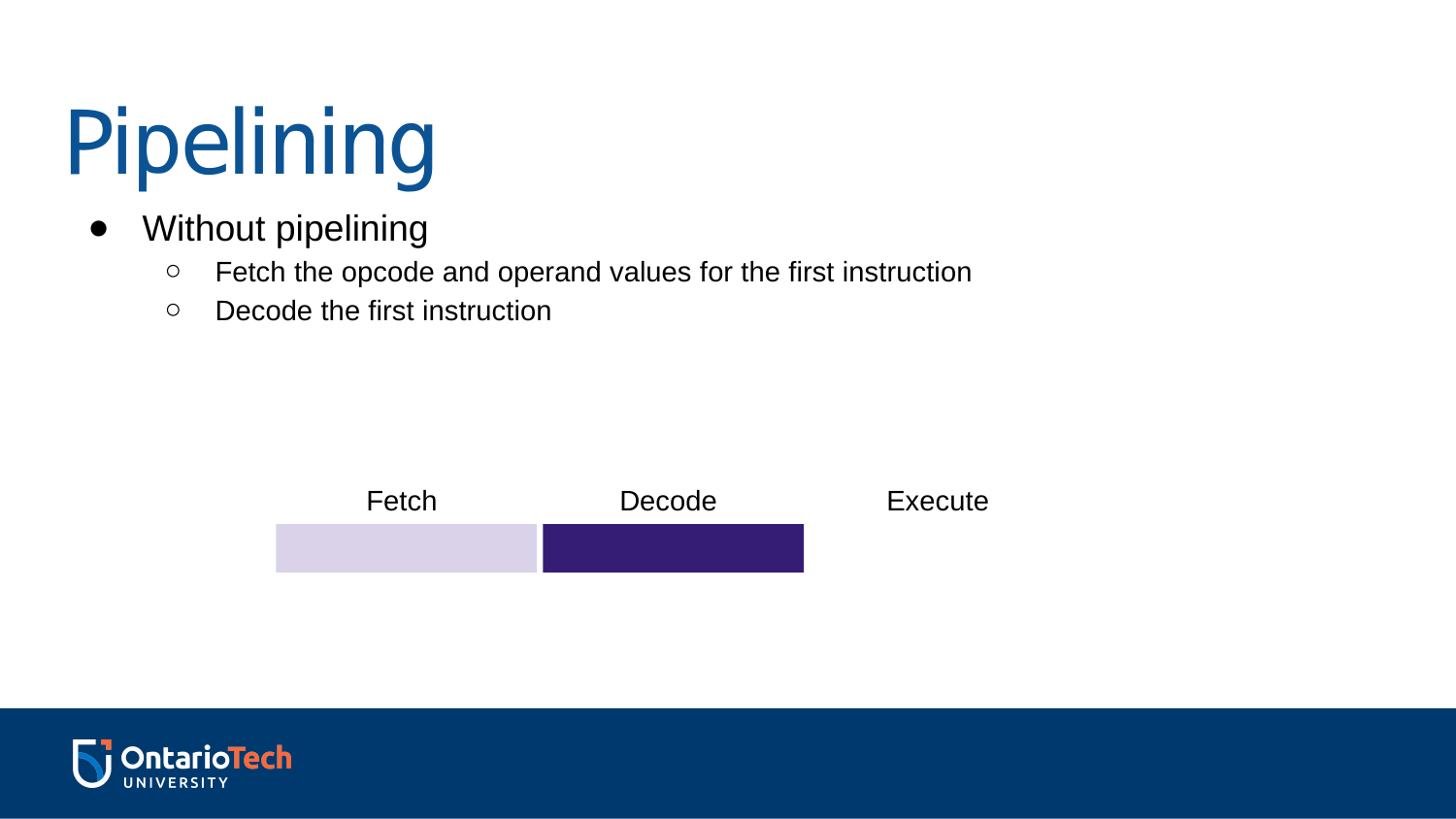

# Pipelining
Without pipelining
Fetch the opcode and operand values for the first instruction
Decode the first instruction
Fetch
Decode
Execute